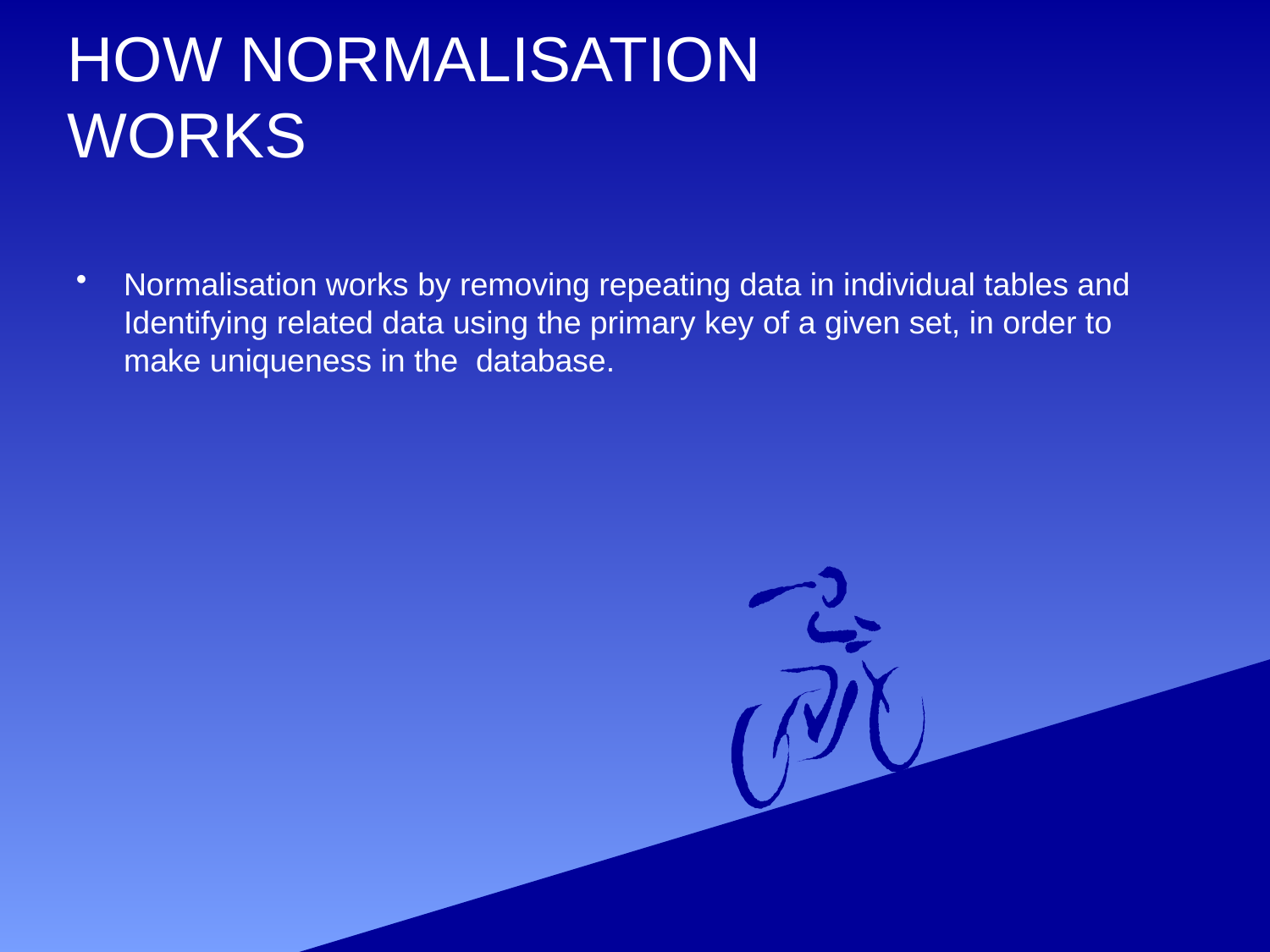

# HOW NORMALISATION WORKS
Normalisation works by removing repeating data in individual tables and  Identifying related data using the primary key of a given set, in order to make uniqueness in the  database.